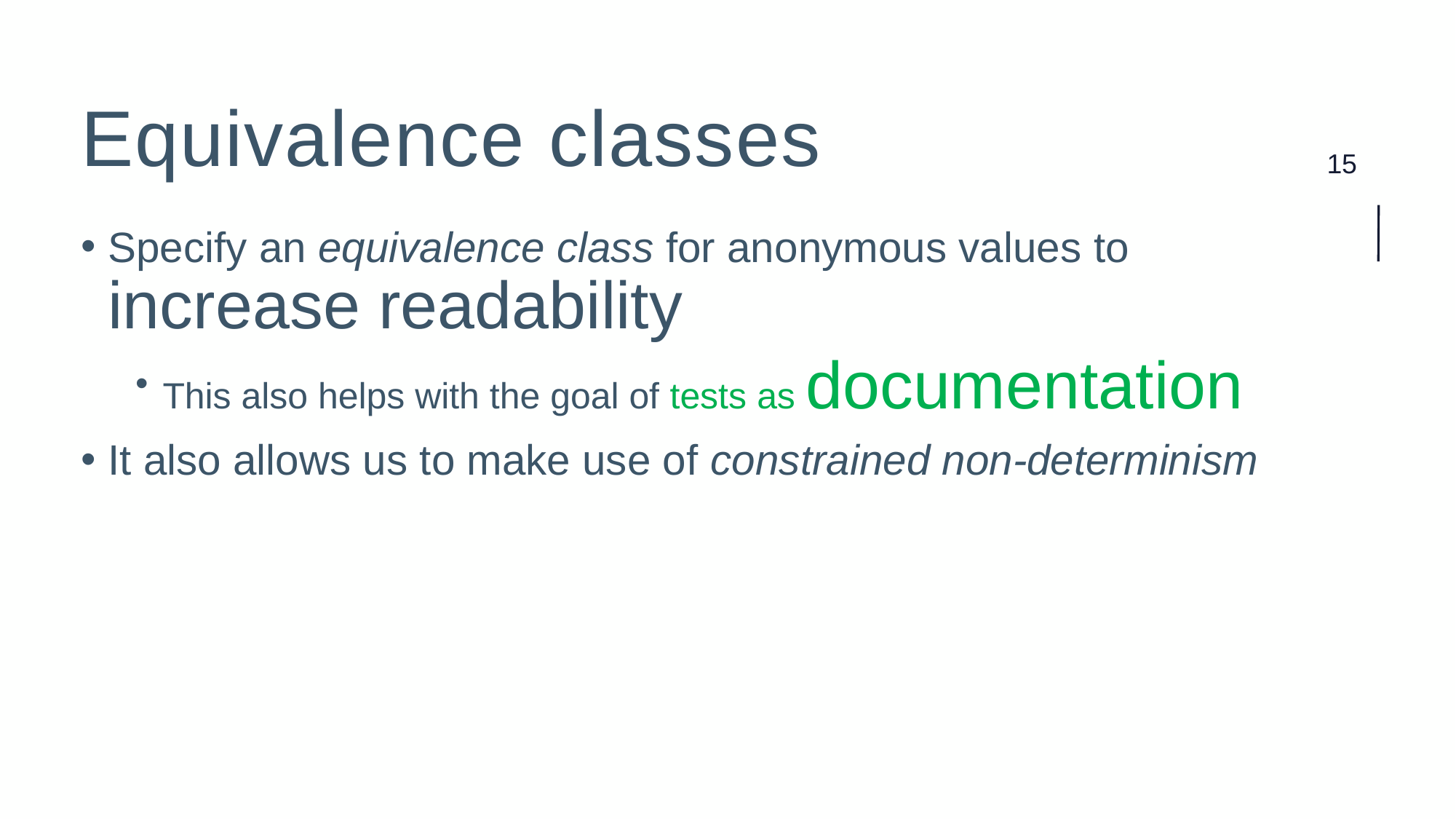

# Equivalence classes
Specify an equivalence class for anonymous values to increase readability
This also helps with the goal of tests as documentation
It also allows us to make use of constrained non-determinism